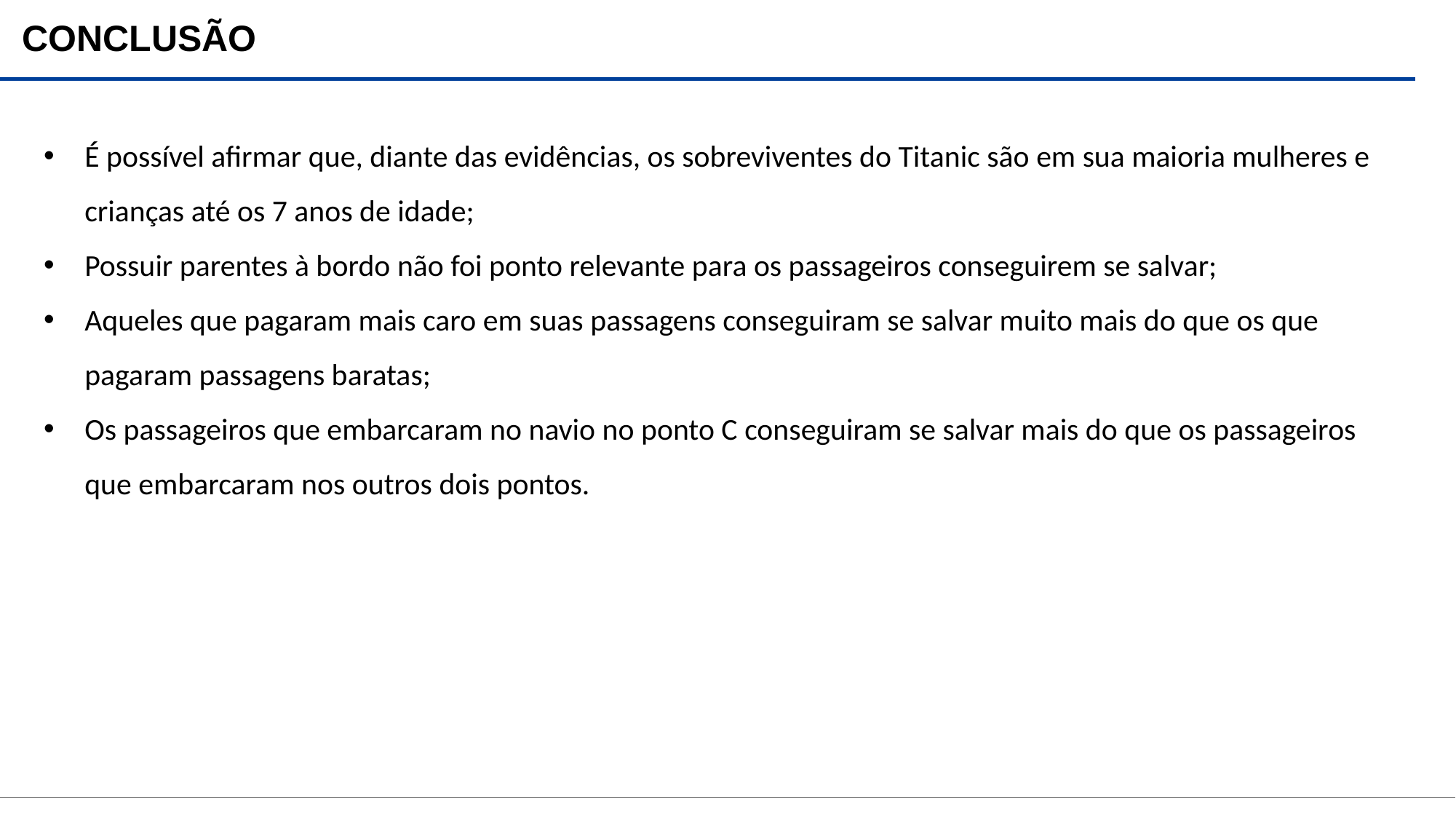

CONCLUSÃO
É possível afirmar que, diante das evidências, os sobreviventes do Titanic são em sua maioria mulheres e crianças até os 7 anos de idade;
Possuir parentes à bordo não foi ponto relevante para os passageiros conseguirem se salvar;
Aqueles que pagaram mais caro em suas passagens conseguiram se salvar muito mais do que os que pagaram passagens baratas;
Os passageiros que embarcaram no navio no ponto C conseguiram se salvar mais do que os passageiros que embarcaram nos outros dois pontos.